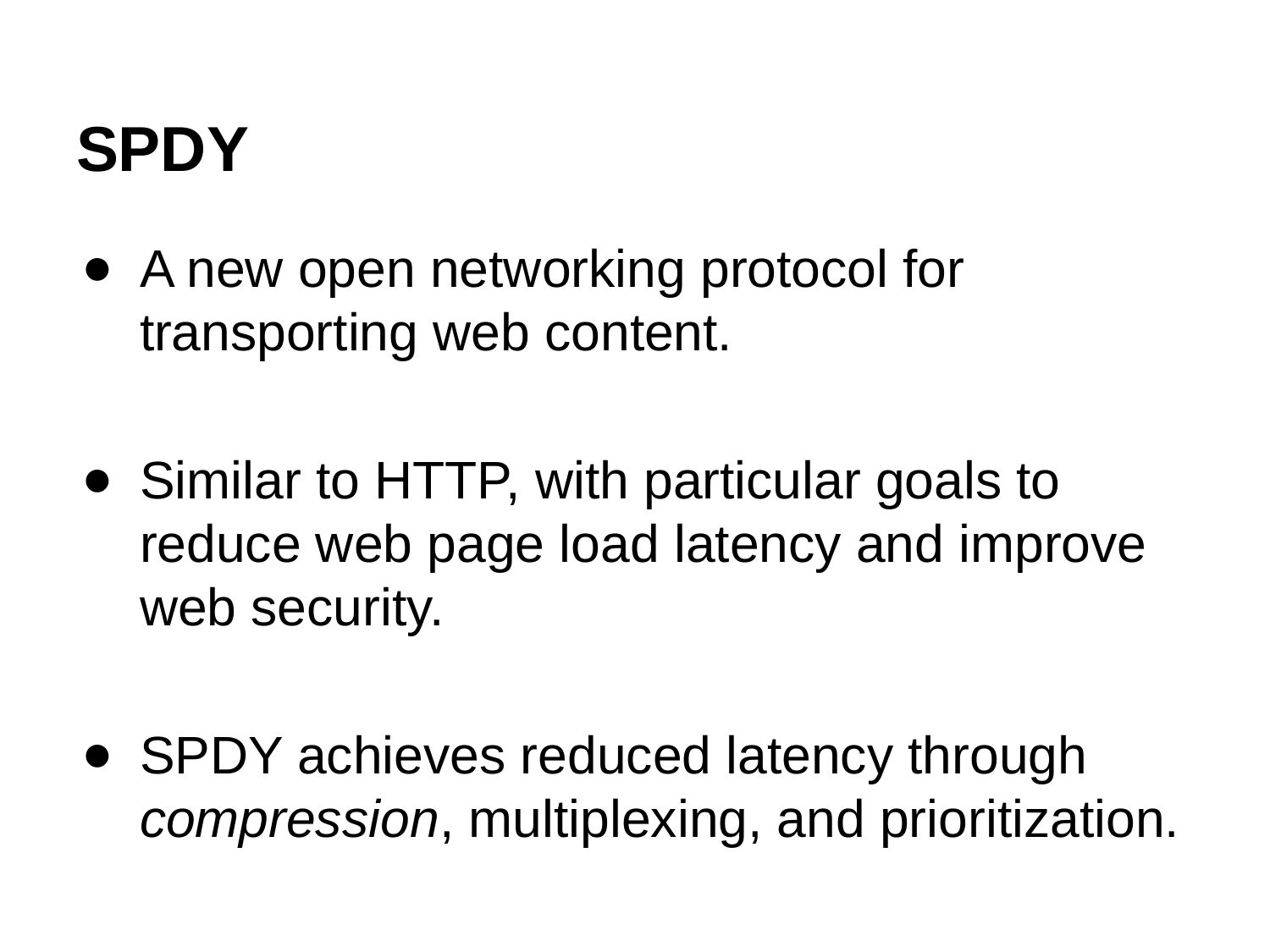

# SPDY
A new open networking protocol for transporting web content.

Similar to HTTP, with particular goals to reduce web page load latency and improve web security.

SPDY achieves reduced latency through compression, multiplexing, and prioritization.